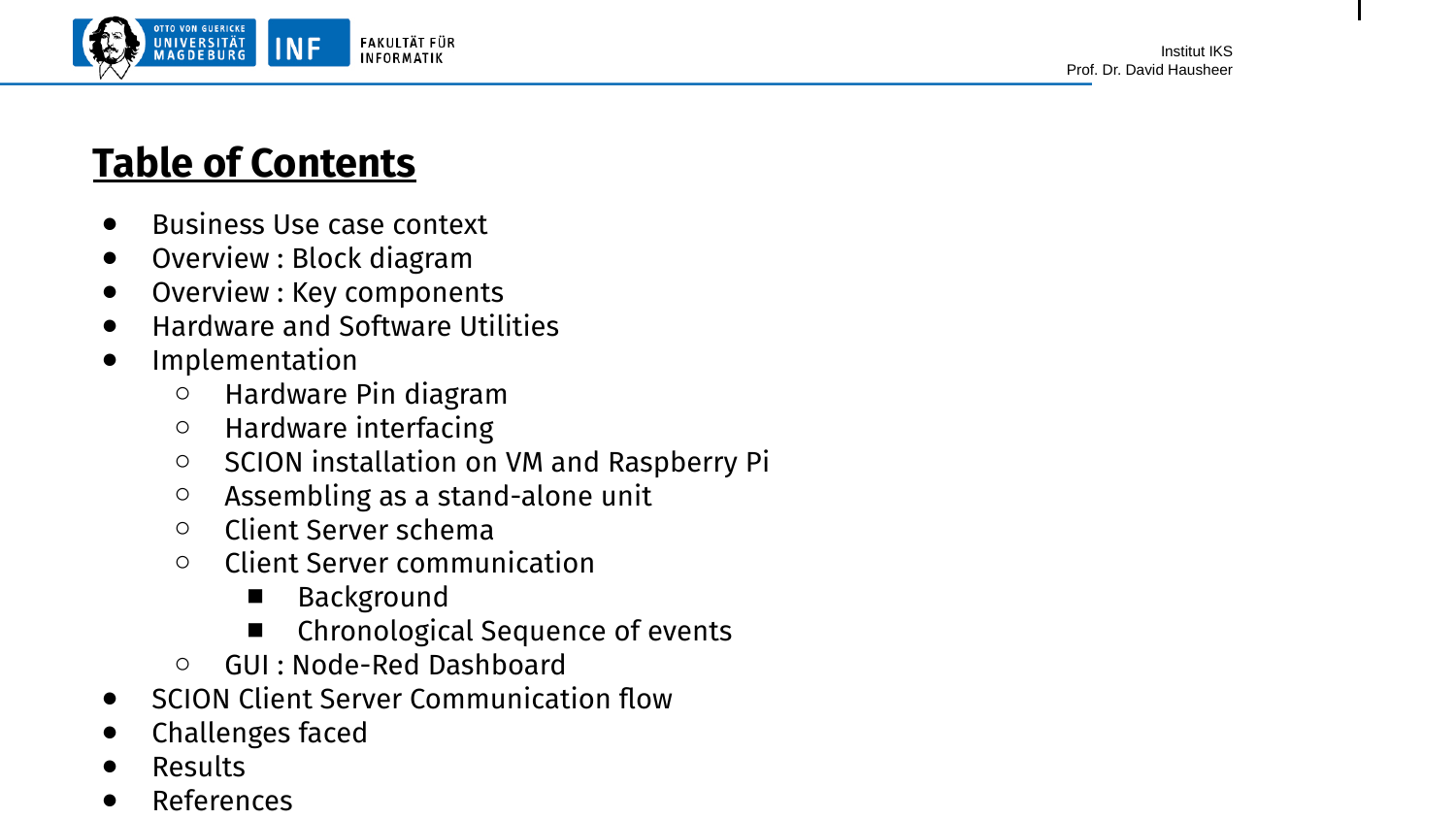

# Table of Contents
Business Use case context
Overview : Block diagram
Overview : Key components
Hardware and Software Utilities
Implementation
Hardware Pin diagram
Hardware interfacing
SCION installation on VM and Raspberry Pi
Assembling as a stand-alone unit
Client Server schema
Client Server communication
Background
Chronological Sequence of events
GUI : Node-Red Dashboard
SCION Client Server Communication flow
Challenges faced
Results
References